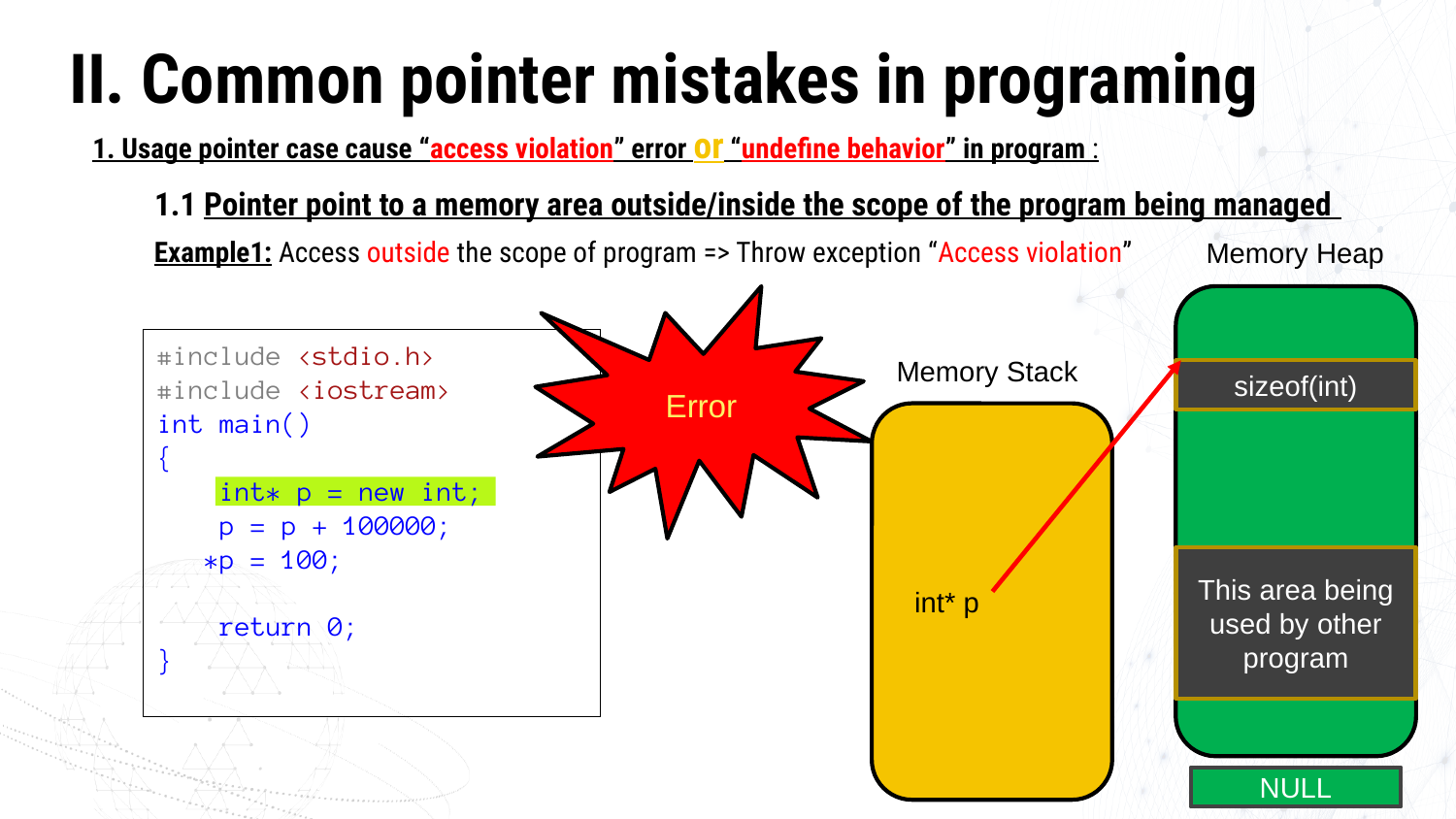

# II. Common pointer mistakes in programing
1. Usage pointer case cause “access violation” error or “undefine behavior” in program :

1.1 Pointer point to a memory area outside/inside the scope of the program being managed

Example1: Access outside the scope of program => Throw exception “Access violation”
 Memory Heap
Error

#include <stdio.h>
#include <iostream>
int main()
{
    int* p = new int;
    p = p + 100000;
   *p = 100;

    return 0;
}

Memory Stack
sizeof(int)

This area being used by other program
int* p
NULL